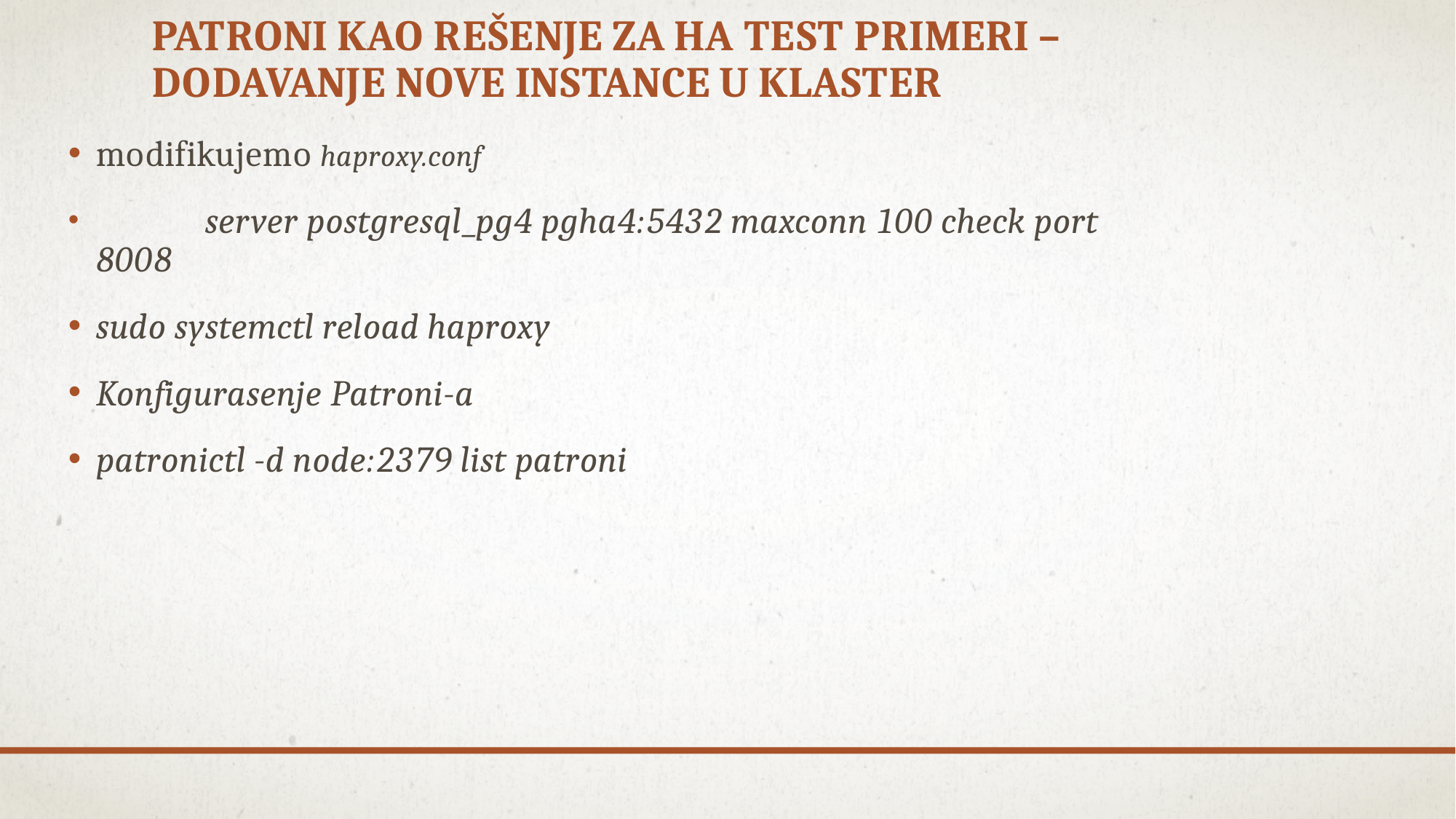

# Patroni kao rešenje za ha Test primeri – dodavanje nove instance u klaster
modifikujemo haproxy.conf
	server postgresql_pg4 pgha4:5432 maxconn 100 check port 8008
sudo systemctl reload haproxy
Konfigurasenje Patroni-a
patronictl -d node:2379 list patroni